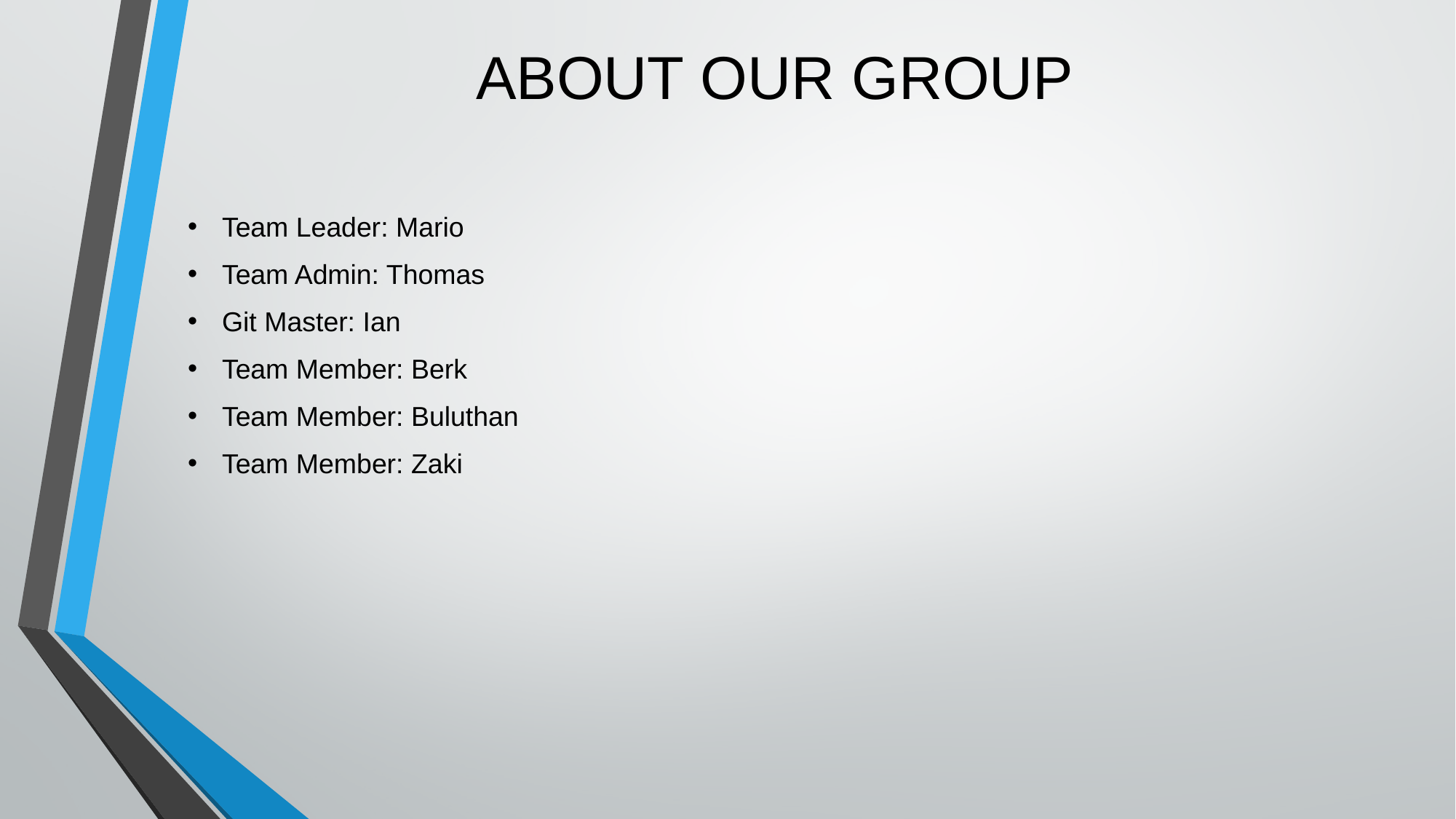

# ABOUT OUR GROUP
Team Leader: Mario
Team Admin: Thomas
Git Master: Ian
Team Member: Berk
Team Member: Buluthan
Team Member: Zaki